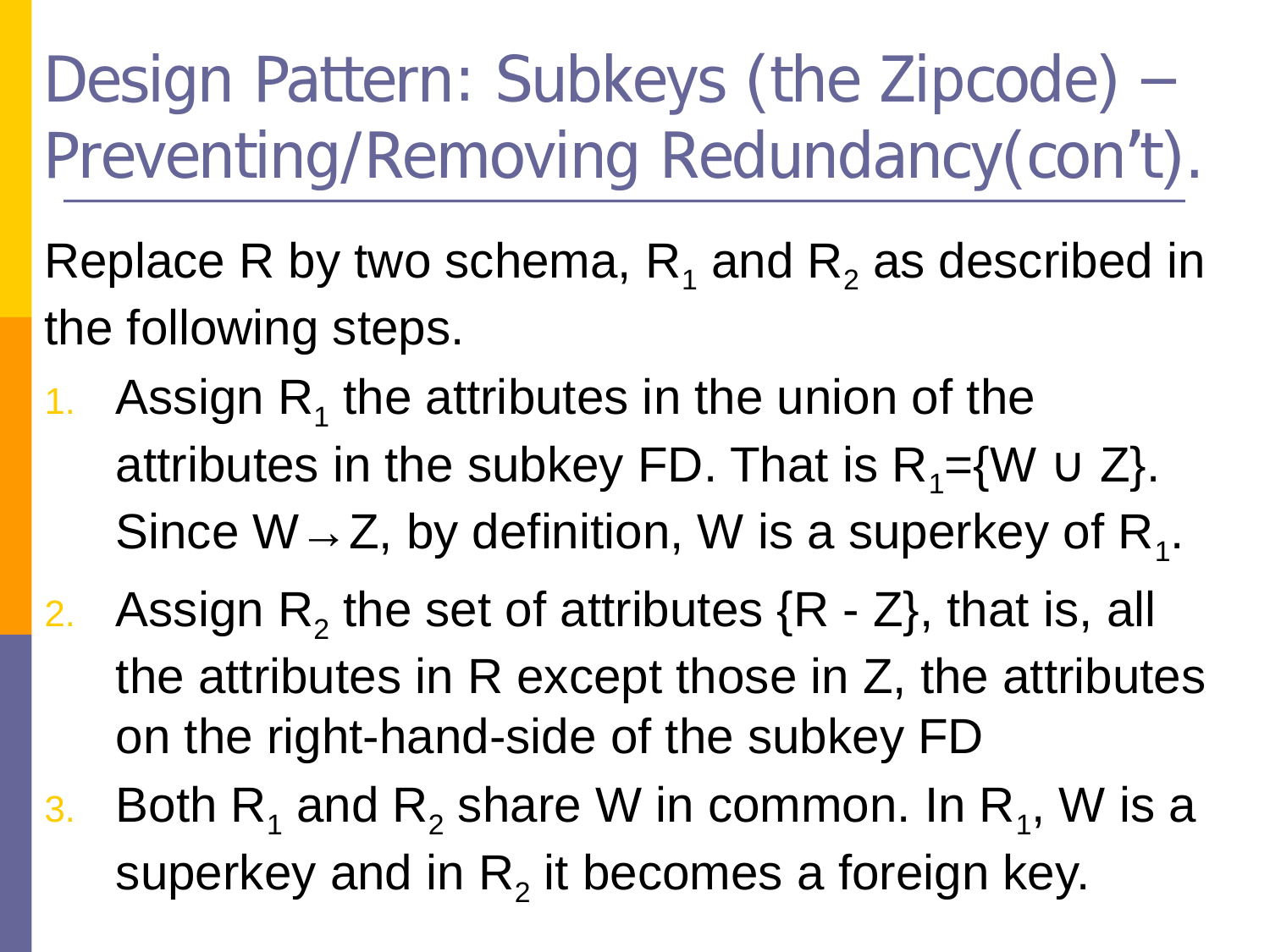

# Design Pattern: Subkeys (the Zipcode) – Preventing/Removing Redundancy(con’t).
Replace R by two schema, R1 and R2 as described in the following steps.
Assign R1 the attributes in the union of the attributes in the subkey FD. That is R1={W ∪ Z}. Since W→Z, by definition, W is a superkey of R1.
Assign R2 the set of attributes {R - Z}, that is, all the attributes in R except those in Z, the attributes on the right-hand-side of the subkey FD
Both R1 and R2 share W in common. In R1, W is a superkey and in R2 it becomes a foreign key.